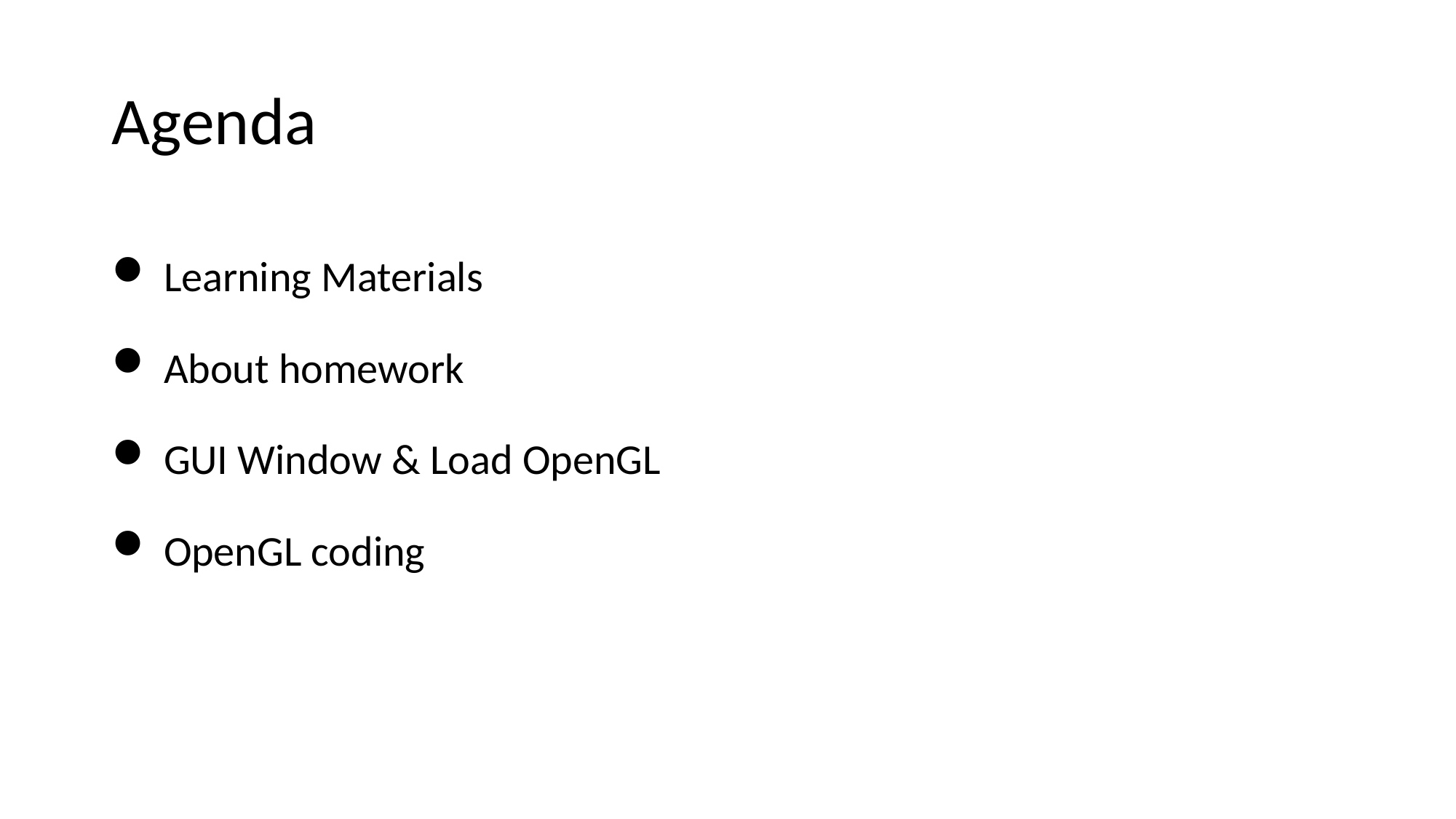

# Agenda
 Learning Materials
 About homework
 GUI Window & Load OpenGL
 OpenGL coding